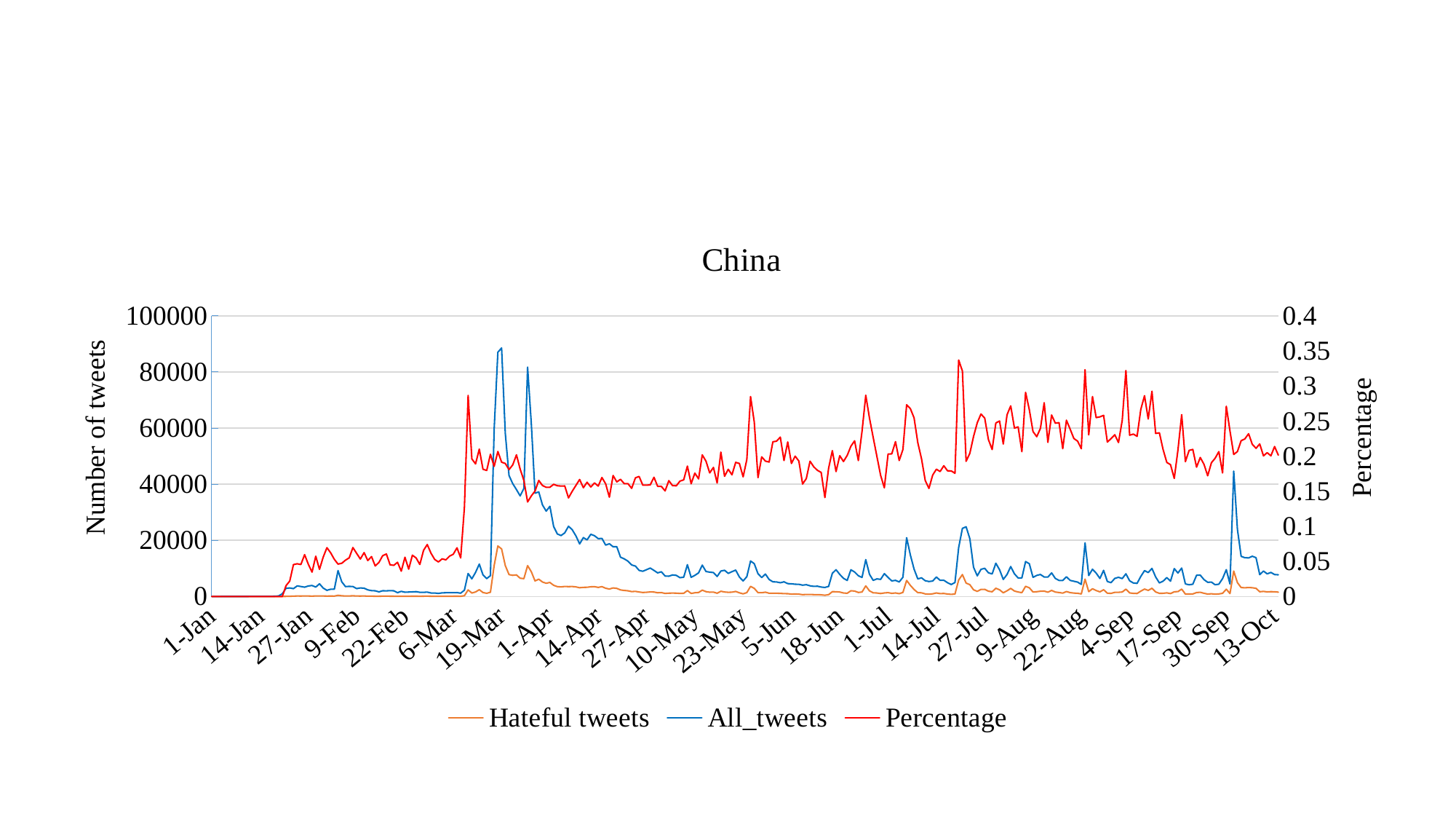

### Chart: China

| Category | Hateful tweets | All_tweets | Percentage |
|---|---|---|---|
| 1-Jan | 1.0 | 3.0 | 0.0 |
| 2-Jan | 0.0 | 2.0 | 0.0 |
| 3-Jan | 1.0 | 4.0 | 0.0 |
| 4-Jan | 7.0 | 43.0 | 0.0 |
| 5-Jan | 3.0 | 24.0 | 0.0 |
| 6-Jan | 0.0 | 25.0 | 0.0 |
| 7-Jan | 0.0 | 17.0 | 0.0 |
| 8-Jan | 0.0 | 22.0 | 0.0 |
| 9-Jan | 1.0 | 22.0 | 0.0 |
| 10-Jan | 4.0 | 22.0 | 0.0 |
| 11-Jan | 0.0 | 34.0 | 0.0 |
| 12-Jan | 1.0 | 59.0 | 0.0 |
| 13-Jan | 2.0 | 65.0 | 0.0 |
| 14-Jan | 2.0 | 87.0 | 0.0 |
| 15-Jan | 1.0 | 69.0 | 0.0 |
| 16-Jan | 0.0 | 52.0 | 0.0 |
| 17-Jan | 0.0 | 68.0 | 0.0 |
| 18-Jan | 4.0 | 103.0 | 0.0 |
| 19-Jan | 6.0 | 193.0 | 0.0 |
| 20-Jan | 11.0 | 975.0 | 0.0 |
| 21-Jan | 45.0 | 2927.0 | 0.0153741031773147 |
| 22-Jan | 67.0 | 3039.0 | 0.0220467258966765 |
| 23-Jan | 127.0 | 2795.0 | 0.045438282647585 |
| 24-Jan | 176.0 | 3774.0 | 0.0466348701642819 |
| 25-Jan | 162.0 | 3555.0 | 0.0455696202531646 |
| 26-Jan | 198.0 | 3321.0 | 0.0596205962059621 |
| 27-Jan | 172.0 | 3741.0 | 0.0459770114942529 |
| 28-Jan | 136.0 | 3918.0 | 0.0347115875446656 |
| 29-Jan | 193.0 | 3361.0 | 0.0574233858970544 |
| 30-Jan | 175.0 | 4523.0 | 0.0386911342029626 |
| 31-Jan | 169.0 | 3016.0 | 0.0560344827586207 |
| 1-Feb | 153.0 | 2200.0 | 0.0695454545454545 |
| 2-Feb | 161.0 | 2583.0 | 0.0623306233062331 |
| 3-Feb | 139.0 | 2627.0 | 0.052912066996574 |
| 4-Feb | 426.0 | 9229.0 | 0.0461588471123632 |
| 5-Feb | 247.0 | 5211.0 | 0.0473997313375552 |
| 6-Feb | 183.0 | 3535.0 | 0.0517680339462518 |
| 7-Feb | 199.0 | 3611.0 | 0.0551093879811686 |
| 8-Feb | 247.0 | 3542.0 | 0.0697346132128741 |
| 9-Feb | 173.0 | 2816.0 | 0.0614346590909091 |
| 10-Feb | 163.0 | 3052.0 | 0.0534076015727392 |
| 11-Feb | 184.0 | 2944.0 | 0.0625 |
| 12-Feb | 121.0 | 2362.0 | 0.0512277730736664 |
| 13-Feb | 119.0 | 2095.0 | 0.0568019093078759 |
| 14-Feb | 88.0 | 2022.0 | 0.0435212660731949 |
| 15-Feb | 80.0 | 1648.0 | 0.0485436893203883 |
| 16-Feb | 119.0 | 2048.0 | 0.05810546875 |
| 17-Feb | 122.0 | 2012.0 | 0.0606361829025845 |
| 18-Feb | 94.0 | 2087.0 | 0.04504072831816 |
| 19-Feb | 90.0 | 2025.0 | 0.0444444444444444 |
| 20-Feb | 67.0 | 1375.0 | 0.0487272727272727 |
| 21-Feb | 66.0 | 1823.0 | 0.036204059243006 |
| 22-Feb | 85.0 | 1520.0 | 0.0559210526315789 |
| 23-Feb | 62.0 | 1591.0 | 0.0389692017598994 |
| 24-Feb | 97.0 | 1649.0 | 0.0588235294117647 |
| 25-Feb | 95.0 | 1730.0 | 0.0549132947976879 |
| 26-Feb | 68.0 | 1490.0 | 0.0456375838926174 |
| 27-Feb | 97.0 | 1475.0 | 0.0657627118644068 |
| 28-Feb | 116.0 | 1567.0 | 0.0740268028079132 |
| 29-Feb | 77.0 | 1246.0 | 0.0617977528089888 |
| 1-Mar | 66.0 | 1250.0 | 0.0528 |
| 2-Mar | 54.0 | 1097.0 | 0.0492251595259799 |
| 3-Mar | 69.0 | 1287.0 | 0.0536130536130536 |
| 4-Mar | 70.0 | 1341.0 | 0.052199850857569 |
| 5-Mar | 79.0 | 1373.0 | 0.0575382374362709 |
| 6-Mar | 81.0 | 1346.0 | 0.0601783060921248 |
| 7-Mar | 96.0 | 1384.0 | 0.069364161849711 |
| 8-Mar | 65.0 | 1182.0 | 0.0549915397631134 |
| 9-Mar | 288.0 | 2262.0 | 0.127320954907162 |
| 10-Mar | 2344.0 | 8179.0 | 0.286587602396381 |
| 11-Mar | 1234.0 | 6292.0 | 0.196122059758423 |
| 12-Mar | 1622.0 | 8580.0 | 0.189044289044289 |
| 13-Mar | 2425.0 | 11542.0 | 0.210102235314504 |
| 14-Mar | 1394.0 | 7686.0 | 0.181368722352329 |
| 15-Mar | 1145.0 | 6373.0 | 0.179664208379099 |
| 16-Mar | 1503.0 | 7416.0 | 0.202669902912621 |
| 17-Mar | 11055.0 | 59621.0 | 0.185421244192483 |
| 18-Mar | 17991.0 | 87042.0 | 0.206693320465982 |
| 19-Mar | 16953.0 | 88548.0 | 0.191455481772598 |
| 20-Mar | 11026.0 | 58147.0 | 0.189622852425749 |
| 21-Mar | 7799.0 | 43114.0 | 0.180892517511713 |
| 22-Mar | 7543.0 | 40220.0 | 0.187543510691198 |
| 23-Mar | 7692.0 | 38086.0 | 0.201963976264244 |
| 24-Mar | 6506.0 | 35835.0 | 0.181554346309474 |
| 25-Mar | 6361.0 | 38490.0 | 0.165263704858405 |
| 26-Mar | 11008.0 | 81735.0 | 0.134679146020677 |
| 27-Mar | 8815.0 | 61508.0 | 0.143314690771932 |
| 28-Mar | 5531.0 | 36818.0 | 0.150225433212016 |
| 29-Mar | 6163.0 | 37255.0 | 0.165427459401423 |
| 30-Mar | 5162.0 | 32638.0 | 0.15815920093143 |
| 31-Mar | 4732.0 | 30410.0 | 0.155606708319632 |
| 1-Apr | 5001.0 | 32125.0 | 0.155673151750973 |
| 2-Apr | 3988.0 | 24946.0 | 0.159865309067586 |
| 3-Apr | 3516.0 | 22276.0 | 0.15783803196265 |
| 4-Apr | 3416.0 | 21707.0 | 0.157368590777169 |
| 5-Apr | 3573.0 | 22677.0 | 0.15756052387882 |
| 6-Apr | 3515.0 | 25015.0 | 0.140515690585649 |
| 7-Apr | 3568.0 | 23805.0 | 0.14988447805083 |
| 8-Apr | 3417.0 | 21582.0 | 0.158326383097025 |
| 9-Apr | 3122.0 | 18725.0 | 0.166728971962617 |
| 10-Apr | 3252.0 | 20974.0 | 0.155049108419949 |
| 11-Apr | 3284.0 | 20171.0 | 0.162807991671211 |
| 12-Apr | 3460.0 | 22173.0 | 0.156045641095025 |
| 13-Apr | 3503.0 | 21645.0 | 0.161838761838762 |
| 14-Apr | 3242.0 | 20601.0 | 0.157371001407699 |
| 15-Apr | 3511.0 | 20697.0 | 0.169638111803643 |
| 16-Apr | 2940.0 | 18314.0 | 0.160532925630665 |
| 17-Apr | 2659.0 | 18782.0 | 0.141571717601959 |
| 18-Apr | 3057.0 | 17730.0 | 0.172419627749577 |
| 19-Apr | 2894.0 | 17724.0 | 0.163281426314602 |
| 20-Apr | 2336.0 | 13988.0 | 0.167000285959394 |
| 21-Apr | 2155.0 | 13406.0 | 0.160748918394749 |
| 22-Apr | 2023.0 | 12580.0 | 0.160810810810811 |
| 23-Apr | 1731.0 | 11231.0 | 0.154126969993767 |
| 24-Apr | 1832.0 | 10834.0 | 0.169097286320842 |
| 25-Apr | 1593.0 | 9309.0 | 0.171124718014824 |
| 26-Apr | 1427.0 | 8990.0 | 0.1587319243604 |
| 27-Apr | 1516.0 | 9555.0 | 0.158660387231816 |
| 28-Apr | 1613.0 | 10138.0 | 0.159104359834287 |
| 29-Apr | 1578.0 | 9284.0 | 0.169969840585954 |
| 30-Apr | 1320.0 | 8413.0 | 0.156900035659099 |
| 1-May | 1379.0 | 8795.0 | 0.156793632745878 |
| 2-May | 1099.0 | 7304.0 | 0.150465498357065 |
| 3-May | 1193.0 | 7226.0 | 0.165098256296706 |
| 4-May | 1214.0 | 7682.0 | 0.158031762561833 |
| 5-May | 1188.0 | 7533.0 | 0.157706093189964 |
| 6-May | 1101.0 | 6697.0 | 0.164401971031805 |
| 7-May | 1141.0 | 6864.0 | 0.166229603729604 |
| 8-May | 2106.0 | 11330.0 | 0.185878199470432 |
| 9-May | 1097.0 | 6827.0 | 0.160685513402666 |
| 10-May | 1323.0 | 7522.0 | 0.175884073384738 |
| 11-May | 1410.0 | 8411.0 | 0.167637617405778 |
| 12-May | 2255.0 | 11168.0 | 0.201916189111748 |
| 13-May | 1718.0 | 8909.0 | 0.192838702435739 |
| 14-May | 1529.0 | 8679.0 | 0.17617237008872 |
| 15-May | 1570.0 | 8531.0 | 0.184034696987458 |
| 16-May | 1153.0 | 7131.0 | 0.161688402748563 |
| 17-May | 1866.0 | 9070.0 | 0.205733186328556 |
| 18-May | 1599.0 | 9328.0 | 0.171419382504288 |
| 19-May | 1493.0 | 8231.0 | 0.181387437735391 |
| 20-May | 1533.0 | 8839.0 | 0.173435909039484 |
| 21-May | 1799.0 | 9408.0 | 0.191220238095238 |
| 22-May | 1314.0 | 6932.0 | 0.189555683785343 |
| 23-May | 944.0 | 5534.0 | 0.170581857607517 |
| 24-May | 1380.0 | 7069.0 | 0.195218559909464 |
| 25-May | 3601.0 | 12639.0 | 0.284911780995332 |
| 26-May | 2906.0 | 11687.0 | 0.248652348763583 |
| 27-May | 1375.0 | 8116.0 | 0.169418432725481 |
| 28-May | 1342.0 | 6740.0 | 0.199109792284866 |
| 29-May | 1540.0 | 7982.0 | 0.19293410172889 |
| 30-May | 1160.0 | 6052.0 | 0.191672174487773 |
| 31-May | 1153.0 | 5229.0 | 0.220501051826353 |
| 1-Jun | 1149.0 | 5190.0 | 0.221387283236994 |
| 2-Jun | 1110.0 | 4886.0 | 0.227179697093737 |
| 3-Jun | 1013.0 | 5226.0 | 0.193838499808649 |
| 4-Jun | 1010.0 | 4585.0 | 0.220283533260632 |
| 5-Jun | 855.0 | 4508.0 | 0.189662821650399 |
| 6-Jun | 875.0 | 4373.0 | 0.200091470386462 |
| 7-Jun | 837.0 | 4336.0 | 0.193035055350554 |
| 8-Jun | 646.0 | 4030.0 | 0.16029776674938 |
| 9-Jun | 707.0 | 4208.0 | 0.168013307984791 |
| 10-Jun | 735.0 | 3810.0 | 0.192913385826772 |
| 11-Jun | 667.0 | 3607.0 | 0.184918214582756 |
| 12-Jun | 660.0 | 3671.0 | 0.179787523835467 |
| 13-Jun | 595.0 | 3363.0 | 0.176925364258103 |
| 14-Jun | 454.0 | 3220.0 | 0.140993788819876 |
| 15-Jun | 657.0 | 3596.0 | 0.182703003337041 |
| 16-Jun | 1717.0 | 8259.0 | 0.207894418210437 |
| 17-Jun | 1698.0 | 9537.0 | 0.17804340987732 |
| 18-Jun | 1579.0 | 7865.0 | 0.200762873490146 |
| 19-Jun | 1246.0 | 6476.0 | 0.192402717726992 |
| 20-Jun | 1150.0 | 5719.0 | 0.201084105612869 |
| 21-Jun | 2039.0 | 9518.0 | 0.214225677663375 |
| 22-Jun | 1937.0 | 8730.0 | 0.221878579610538 |
| 23-Jun | 1432.0 | 7389.0 | 0.193801596968467 |
| 24-Jun | 1600.0 | 6797.0 | 0.235397969692511 |
| 25-Jun | 3769.0 | 13140.0 | 0.286834094368341 |
| 26-Jun | 2013.0 | 7913.0 | 0.254391507645646 |
| 27-Jun | 1305.0 | 5758.0 | 0.226641194859326 |
| 28-Jun | 1251.0 | 6267.0 | 0.199617041646721 |
| 29-Jun | 1053.0 | 6101.0 | 0.17259465661367 |
| 30-Jun | 1262.0 | 8146.0 | 0.154922661428922 |
| 1-Jul | 1378.0 | 6786.0 | 0.203065134099617 |
| 2-Jul | 1129.0 | 5553.0 | 0.203313524221142 |
| 3-Jul | 1269.0 | 5751.0 | 0.220657276995305 |
| 4-Jul | 1006.0 | 5190.0 | 0.19383429672447 |
| 5-Jul | 1442.0 | 6877.0 | 0.209684455431147 |
| 6-Jul | 5723.0 | 20943.0 | 0.27326553024877 |
| 7-Jul | 3956.0 | 14777.0 | 0.267713338296001 |
| 8-Jul | 2484.0 | 9754.0 | 0.254664752921878 |
| 9-Jul | 1373.0 | 6264.0 | 0.21918901660281 |
| 10-Jul | 1306.0 | 6649.0 | 0.196420514363062 |
| 11-Jul | 927.0 | 5609.0 | 0.165270101622393 |
| 12-Jul | 823.0 | 5342.0 | 0.154062149007862 |
| 13-Jul | 952.0 | 5502.0 | 0.173027989821883 |
| 14-Jul | 1261.0 | 6951.0 | 0.181412746367429 |
| 15-Jul | 1024.0 | 5749.0 | 0.178117933553662 |
| 16-Jul | 1079.0 | 5789.0 | 0.186387977198134 |
| 17-Jul | 879.0 | 4906.0 | 0.17916836526702 |
| 18-Jul | 764.0 | 4267.0 | 0.179048511835013 |
| 19-Jul | 876.0 | 4989.0 | 0.175586289837643 |
| 20-Jul | 5882.0 | 17453.0 | 0.337019423594797 |
| 21-Jul | 7800.0 | 24271.0 | 0.321371183717193 |
| 22-Jul | 4786.0 | 24837.0 | 0.192696380400209 |
| 23-Jul | 4204.0 | 20599.0 | 0.204087577066848 |
| 24-Jul | 2378.0 | 10428.0 | 0.228039892596855 |
| 25-Jul | 1824.0 | 7363.0 | 0.24772511204672 |
| 26-Jul | 2514.0 | 9665.0 | 0.260113812726332 |
| 27-Jul | 2554.0 | 10043.0 | 0.254306482126855 |
| 28-Jul | 1889.0 | 8442.0 | 0.223762141672589 |
| 29-Jul | 1682.0 | 8028.0 | 0.209516691579472 |
| 30-Jul | 2930.0 | 11844.0 | 0.247382640999662 |
| 31-Jul | 2381.0 | 9522.0 | 0.250052509976896 |
| 1-Aug | 1322.0 | 6083.0 | 0.217326976820648 |
| 2-Aug | 2023.0 | 7815.0 | 0.258861164427383 |
| 3-Aug | 2897.0 | 10662.0 | 0.271712624273119 |
| 4-Aug | 1934.0 | 8058.0 | 0.240009928021842 |
| 5-Aug | 1598.0 | 6611.0 | 0.241718348207533 |
| 6-Aug | 1372.0 | 6646.0 | 0.206439963888053 |
| 7-Aug | 3622.0 | 12449.0 | 0.290947064021207 |
| 8-Aug | 3106.0 | 11665.0 | 0.266266609515645 |
| 9-Aug | 1605.0 | 6826.0 | 0.235130383826546 |
| 10-Aug | 1712.0 | 7514.0 | 0.22784136278946 |
| 11-Aug | 1878.0 | 7835.0 | 0.239693682195278 |
| 12-Aug | 1917.0 | 6940.0 | 0.276224783861671 |
| 13-Aug | 1519.0 | 6913.0 | 0.219730941704036 |
| 14-Aug | 2172.0 | 8399.0 | 0.258602214549351 |
| 15-Aug | 1591.0 | 6440.0 | 0.247049689440994 |
| 16-Aug | 1419.0 | 5726.0 | 0.247816975200838 |
| 17-Aug | 1207.0 | 5727.0 | 0.210756067749258 |
| 18-Aug | 1766.0 | 7029.0 | 0.251244842794139 |
| 19-Aug | 1369.0 | 5742.0 | 0.238418669453152 |
| 20-Aug | 1222.0 | 5427.0 | 0.225170444075917 |
| 21-Aug | 1135.0 | 5125.0 | 0.221463414634146 |
| 22-Aug | 909.0 | 4315.0 | 0.210660486674392 |
| 23-Aug | 6175.0 | 19101.0 | 0.3232815035862 |
| 24-Aug | 1723.0 | 7474.0 | 0.230532512710731 |
| 25-Aug | 2770.0 | 9721.0 | 0.284950108013579 |
| 26-Aug | 2122.0 | 8321.0 | 0.255017425790169 |
| 27-Aug | 1645.0 | 6425.0 | 0.256031128404669 |
| 28-Aug | 2408.0 | 9327.0 | 0.258175190307709 |
| 29-Aug | 1175.0 | 5337.0 | 0.220161139216788 |
| 30-Aug | 1111.0 | 4938.0 | 0.224989874443094 |
| 31-Aug | 1485.0 | 6441.0 | 0.230554261760596 |
| 1-Sep | 1500.0 | 6835.0 | 0.21945866861741 |
| 2-Sep | 1601.0 | 6380.0 | 0.250940438871473 |
| 3-Sep | 2604.0 | 8085.0 | 0.322077922077922 |
| 4-Sep | 1285.0 | 5590.0 | 0.229874776386404 |
| 5-Sep | 1116.0 | 4821.0 | 0.231487243310516 |
| 6-Sep | 1069.0 | 4682.0 | 0.228321230243486 |
| 7-Sep | 1900.0 | 7128.0 | 0.2665544332211 |
| 8-Sep | 2636.0 | 9210.0 | 0.286210640608035 |
| 9-Sep | 2162.0 | 8545.0 | 0.253013458162668 |
| 10-Sep | 2927.0 | 10007.0 | 0.292495253322674 |
| 11-Sep | 1618.0 | 6960.0 | 0.232471264367816 |
| 12-Sep | 1128.0 | 4834.0 | 0.233347124534547 |
| 13-Sep | 1144.0 | 5459.0 | 0.20956219087745 |
| 14-Sep | 1289.0 | 6746.0 | 0.191076193299733 |
| 15-Sep | 1027.0 | 5464.0 | 0.187957540263543 |
| 16-Sep | 1672.0 | 9937.0 | 0.168260038240918 |
| 17-Sep | 1750.0 | 8377.0 | 0.208905336039155 |
| 18-Sep | 2626.0 | 10131.0 | 0.259204422070872 |
| 19-Sep | 861.0 | 4480.0 | 0.1921875 |
| 20-Sep | 868.0 | 4168.0 | 0.208253358925144 |
| 21-Sep | 918.0 | 4380.0 | 0.20958904109589 |
| 22-Sep | 1395.0 | 7566.0 | 0.184377478191911 |
| 23-Sep | 1511.0 | 7625.0 | 0.19816393442623 |
| 24-Sep | 1134.0 | 6019.0 | 0.18840338926732 |
| 25-Sep | 870.0 | 5055.0 | 0.172106824925816 |
| 26-Sep | 978.0 | 5129.0 | 0.190680444531098 |
| 27-Sep | 826.0 | 4191.0 | 0.197089000238607 |
| 28-Sep | 905.0 | 4381.0 | 0.206573841588678 |
| 29-Sep | 1120.0 | 6360.0 | 0.176100628930818 |
| 30-Sep | 2592.0 | 9561.0 | 0.271101349231252 |
| 1-Oct | 1050.0 | 4453.0 | 0.235796092521895 |
| 2-Oct | 9041.0 | 44658.0 | 0.202449729051906 |
| 3-Oct | 4946.0 | 23938.0 | 0.206617094159913 |
| 4-Oct | 3175.0 | 14296.0 | 0.222090095131505 |
| 5-Oct | 3105.0 | 13825.0 | 0.224593128390597 |
| 6-Oct | 3189.0 | 13742.0 | 0.232062290787367 |
| 7-Oct | 3111.0 | 14344.0 | 0.216885108756274 |
| 8-Oct | 2921.0 | 13825.0 | 0.21128390596745 |
| 9-Oct | 1693.0 | 7786.0 | 0.217441561777549 |
| 10-Oct | 1817.0 | 9064.0 | 0.200463371579876 |
| 11-Oct | 1654.0 | 8067.0 | 0.205032849882236 |
| 12-Oct | 1720.0 | 8577.0 | 0.200536318059928 |
| 13-Oct | 1672.0 | 7824.0 | 0.213701431492843 |
| 14-Oct | 1556.0 | 7726.0 | 0.201397877297437 |
Number of tweets
Percentage